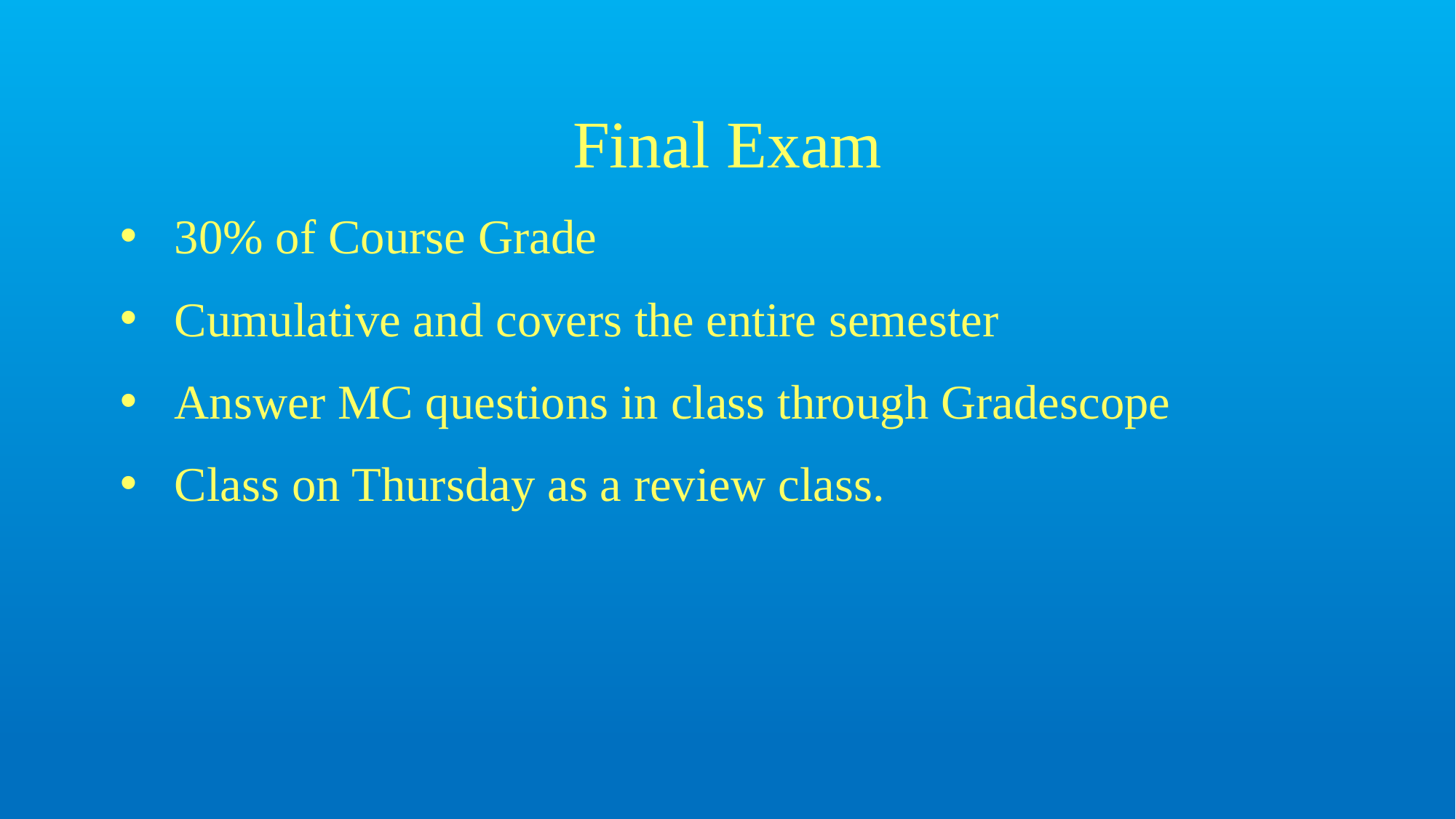

# Final Exam
30% of Course Grade
Cumulative and covers the entire semester
Answer MC questions in class through Gradescope
Class on Thursday as a review class.